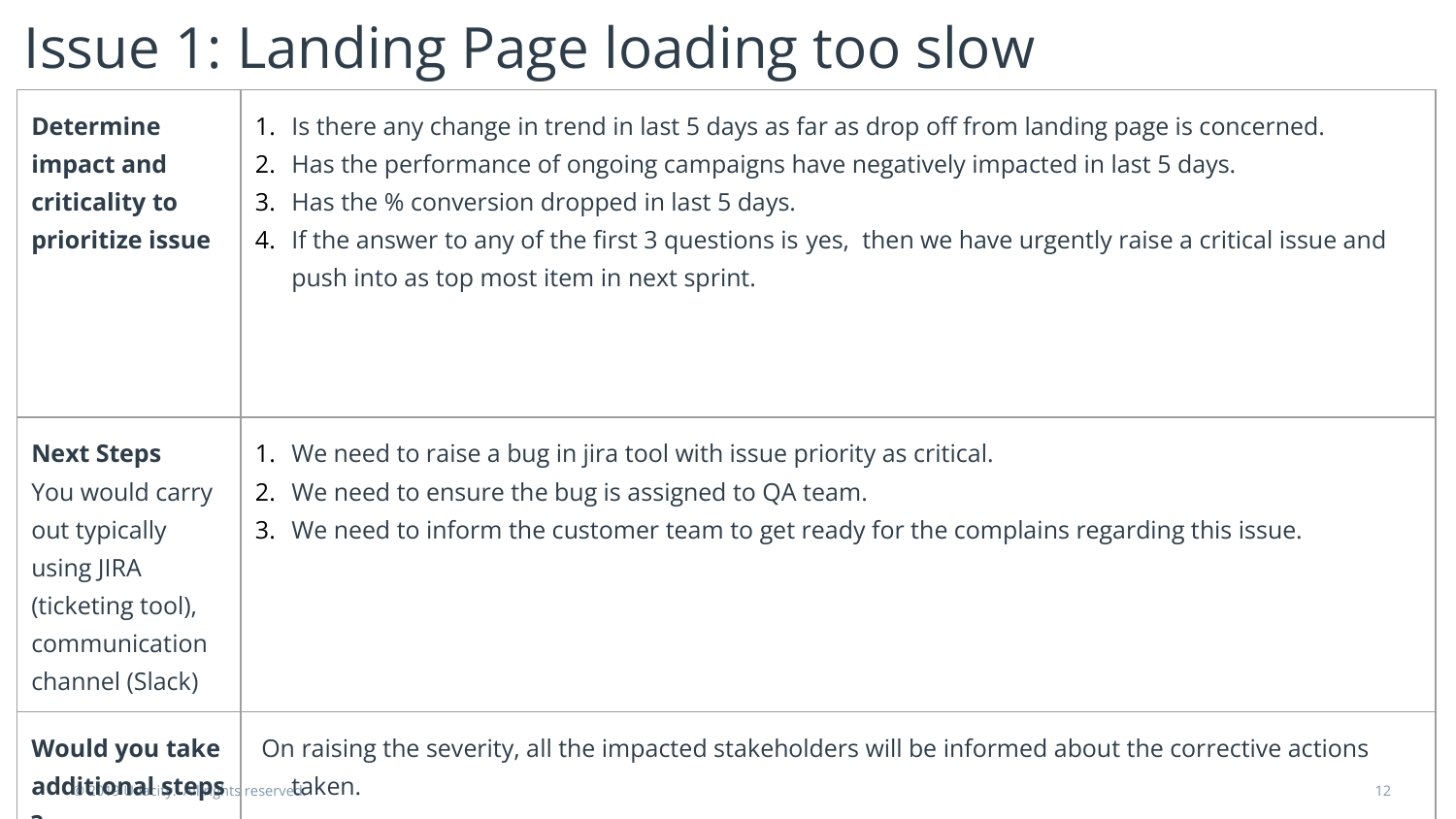

# Issue 1: Landing Page loading too slow
| Determine impact and criticality to prioritize issue | Is there any change in trend in last 5 days as far as drop off from landing page is concerned. Has the performance of ongoing campaigns have negatively impacted in last 5 days. Has the % conversion dropped in last 5 days. If the answer to any of the first 3 questions is yes, then we have urgently raise a critical issue and push into as top most item in next sprint. |
| --- | --- |
| Next Steps You would carry out typically using JIRA (ticketing tool), communication channel (Slack) | We need to raise a bug in jira tool with issue priority as critical. We need to ensure the bug is assigned to QA team. We need to inform the customer team to get ready for the complains regarding this issue. |
| Would you take additional steps ? | On raising the severity, all the impacted stakeholders will be informed about the corrective actions taken. |
© 2019 Udacity.  All rights reserved.
12